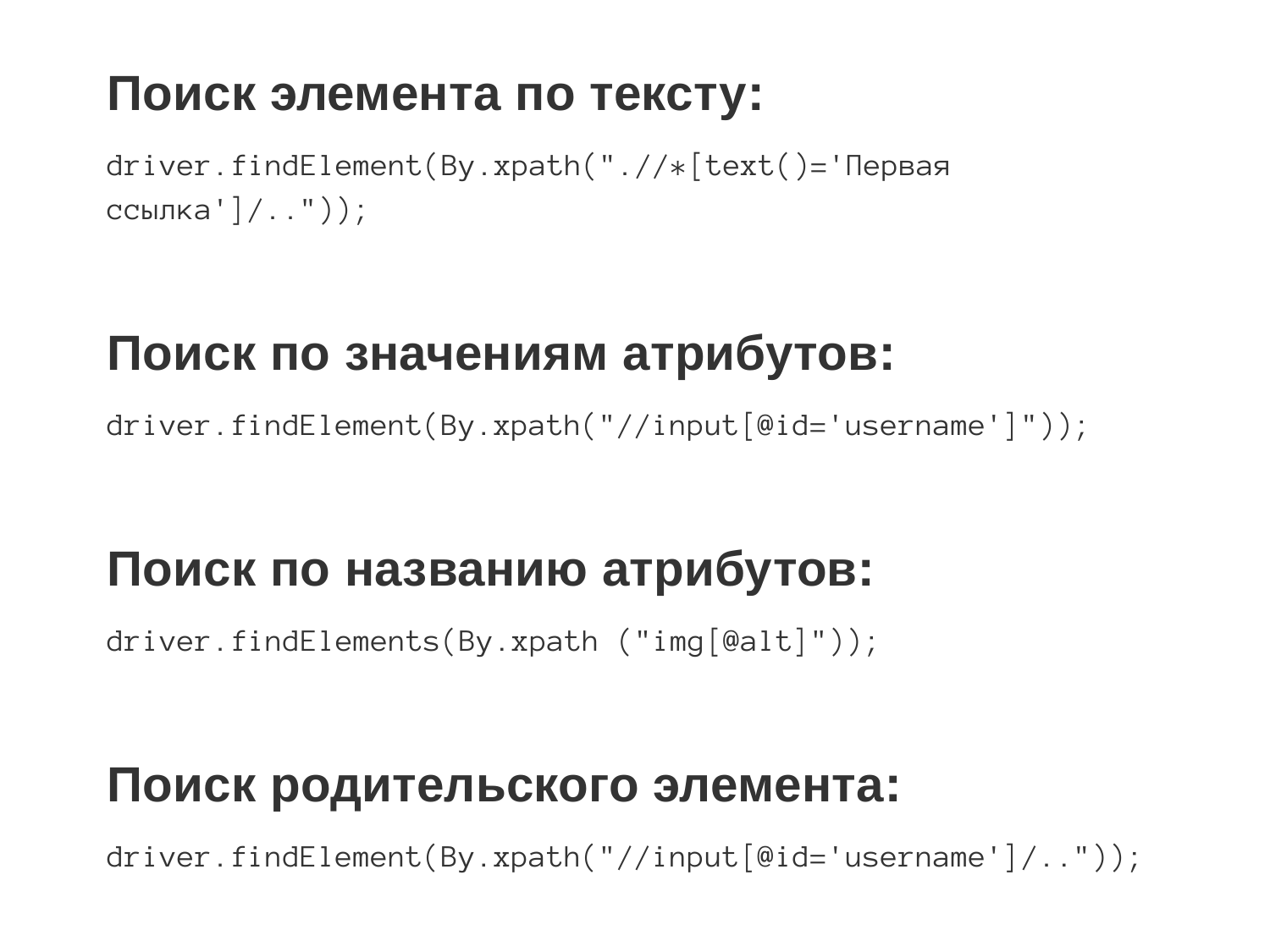

Поиск элемента по тексту:
driver.findElement(By.xpath(".//*[text()='Первая ссылка']/.."));

Поиск по значениям атрибутов:
driver.findElement(By.xpath("//input[@id='username']"));

Поиск по названию атрибутов:
driver.findElements(By.xpath ("img[@alt]"));

Поиск родительского элемента:
driver.findElement(By.xpath("//input[@id='username']/.."));